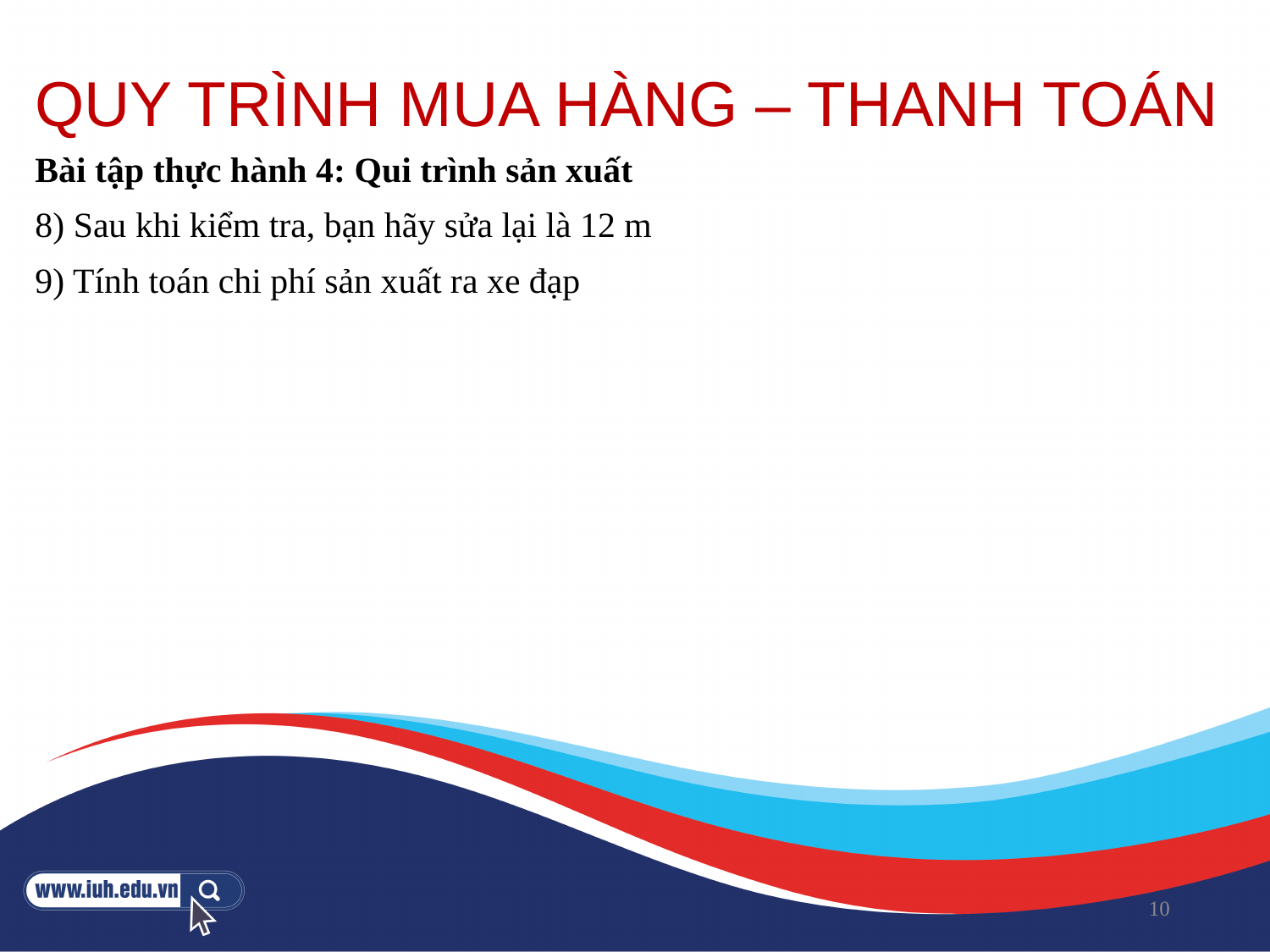

# QUY TRÌNH MUA HÀNG – THANH TOÁN
Bài tập thực hành 4: Qui trình sản xuất
8) Sau khi kiểm tra, bạn hãy sửa lại là 12 m
9) Tính toán chi phí sản xuất ra xe đạp

10